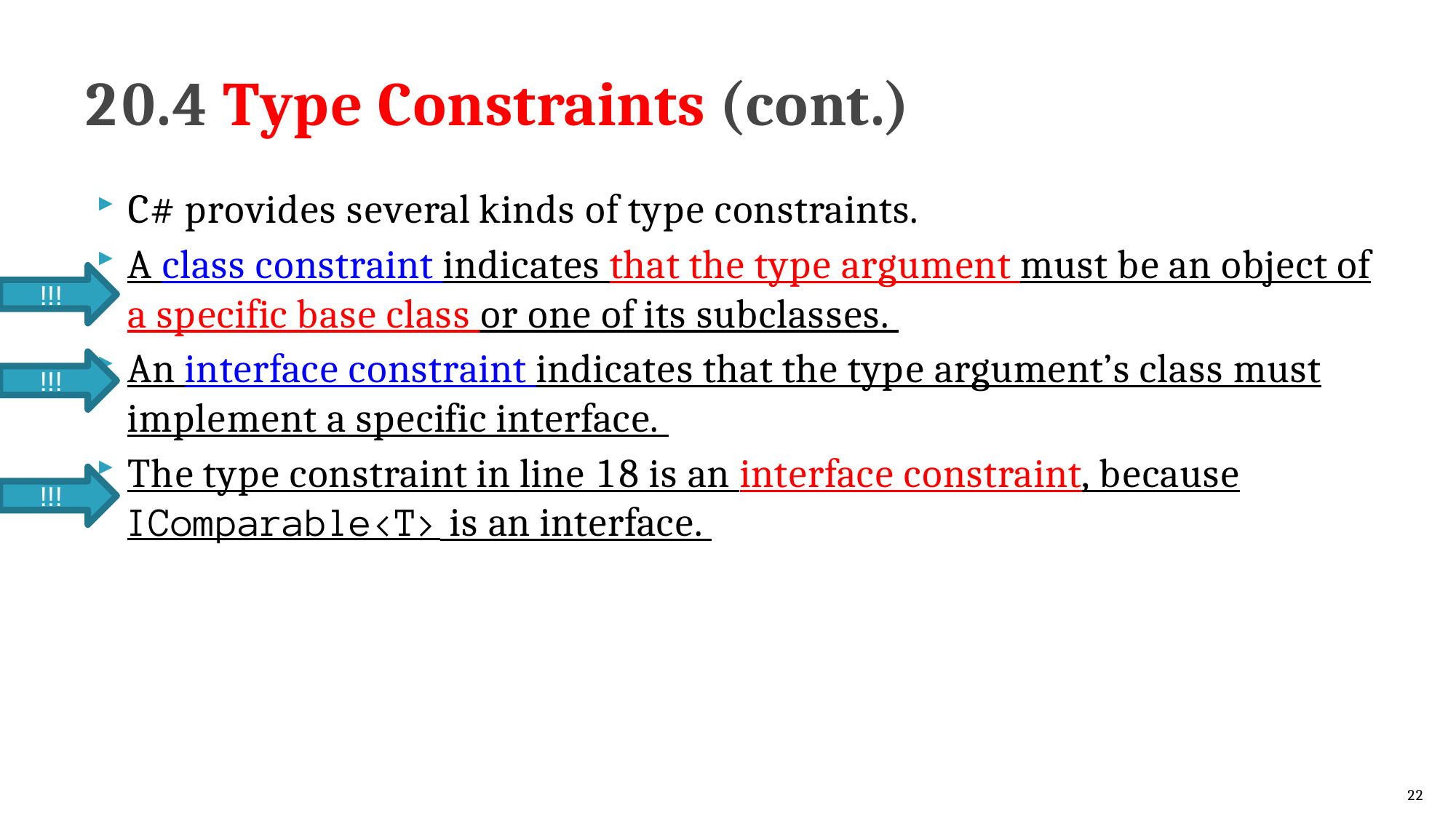

# 20.4 Type Constraints (cont.)
C# provides several kinds of type constraints.
A class constraint indicates that the type argument must be an object of a specific base class or one of its subclasses.
An interface constraint indicates that the type argument’s class must implement a specific interface.
The type constraint in line 18 is an interface constraint, because IComparable<T> is an interface.
!!!
!!!
!!!
22